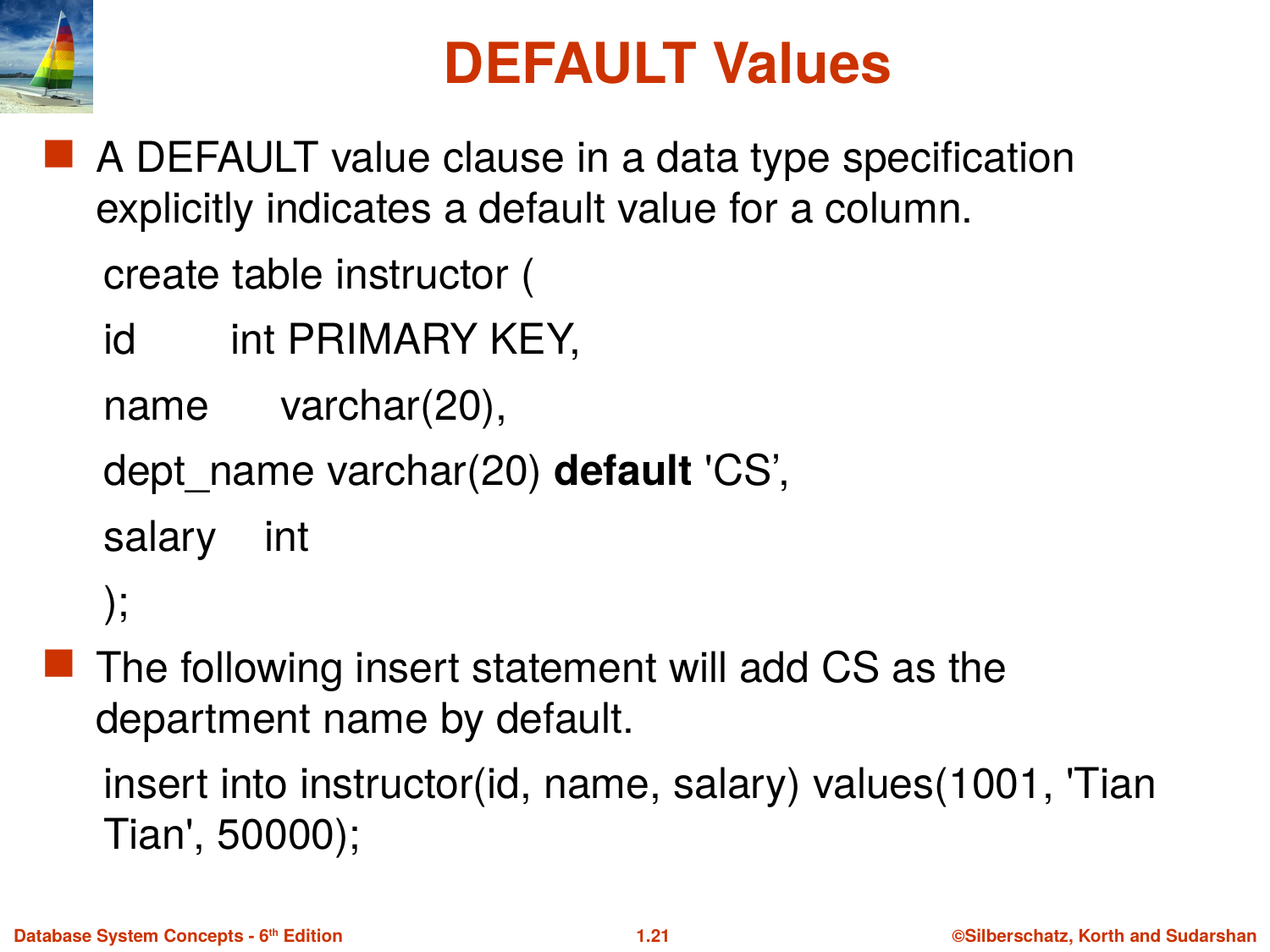

DEFAULT Values
A DEFAULT value clause in a data type specification explicitly indicates a default value for a column.
create table instructor (
id        int PRIMARY KEY,
name      varchar(20),
dept_name varchar(20) default 'CS’,
salary    int
);
The following insert statement will add CS as the department name by default.
insert into instructor(id, name, salary) values(1001, 'Tian Tian', 50000);